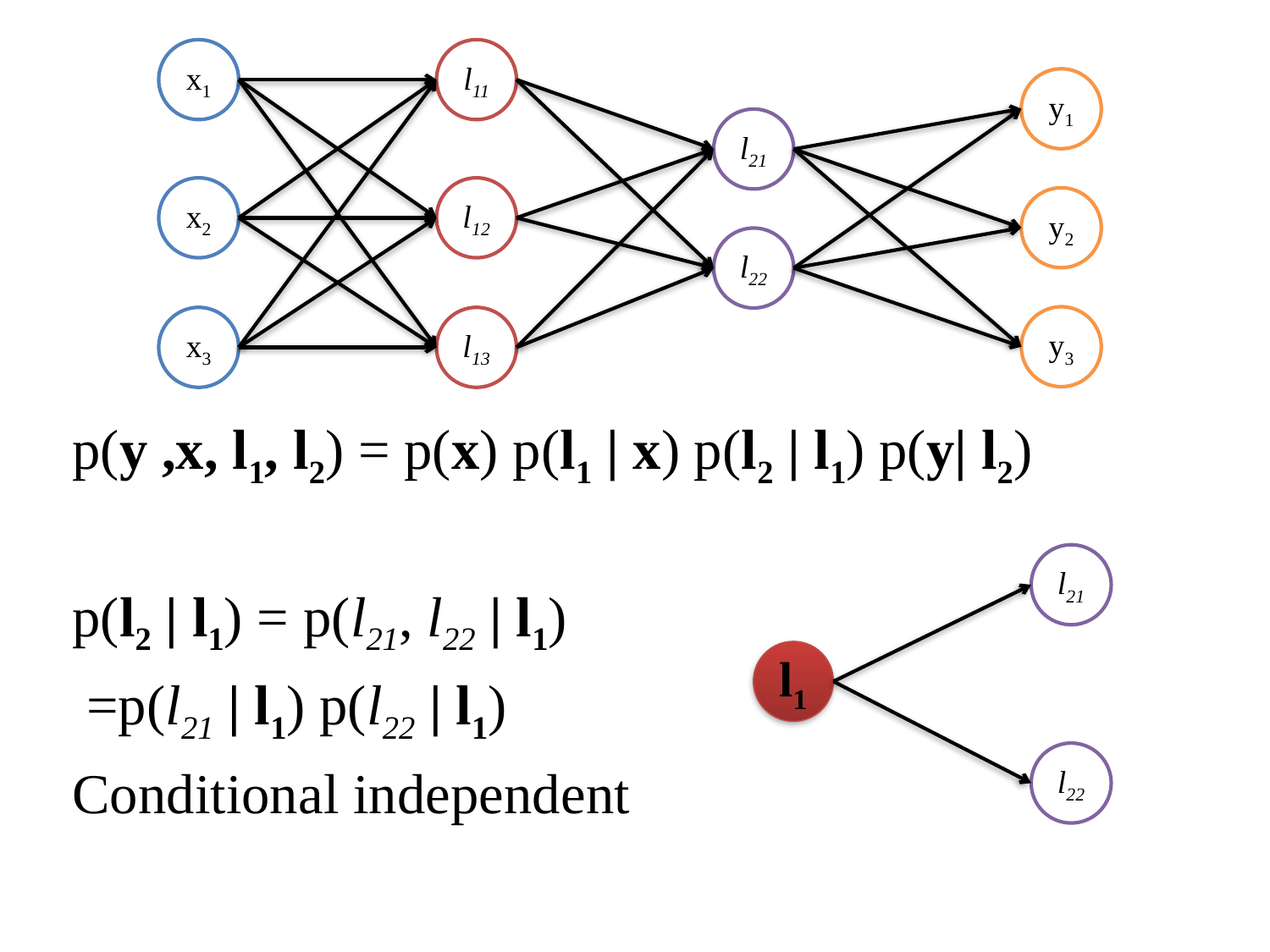

x1
l11
y1
l21
x2
l12
y2
l22
y3
x3
l13
p(y ,x, l1, l2) = p(x) p(l1 | x) p(l2 | l1) p(y| l2)

p(l2 | l1) = p(l21, l22 | l1)
 =p(l21 | l1) p(l22 | l1)
Conditional independent
l21
l1
l22